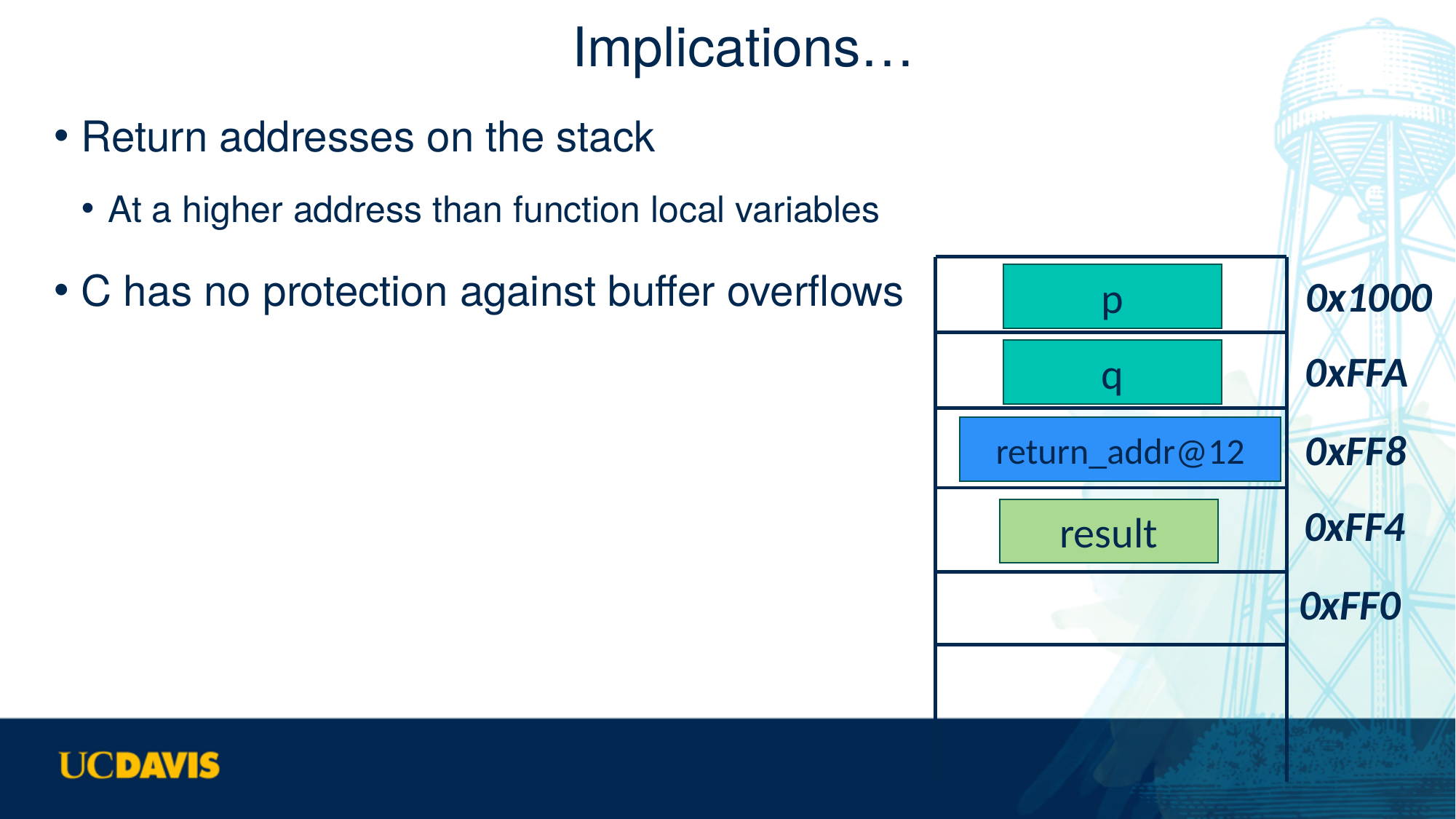

# Implications…
Return addresses on the stack
At a higher address than function local variables
C has no protection against buffer overflows

0x1000
0xFFA
0xFF8
0xFF4
0xFF0
p
q
return_addr@12
result